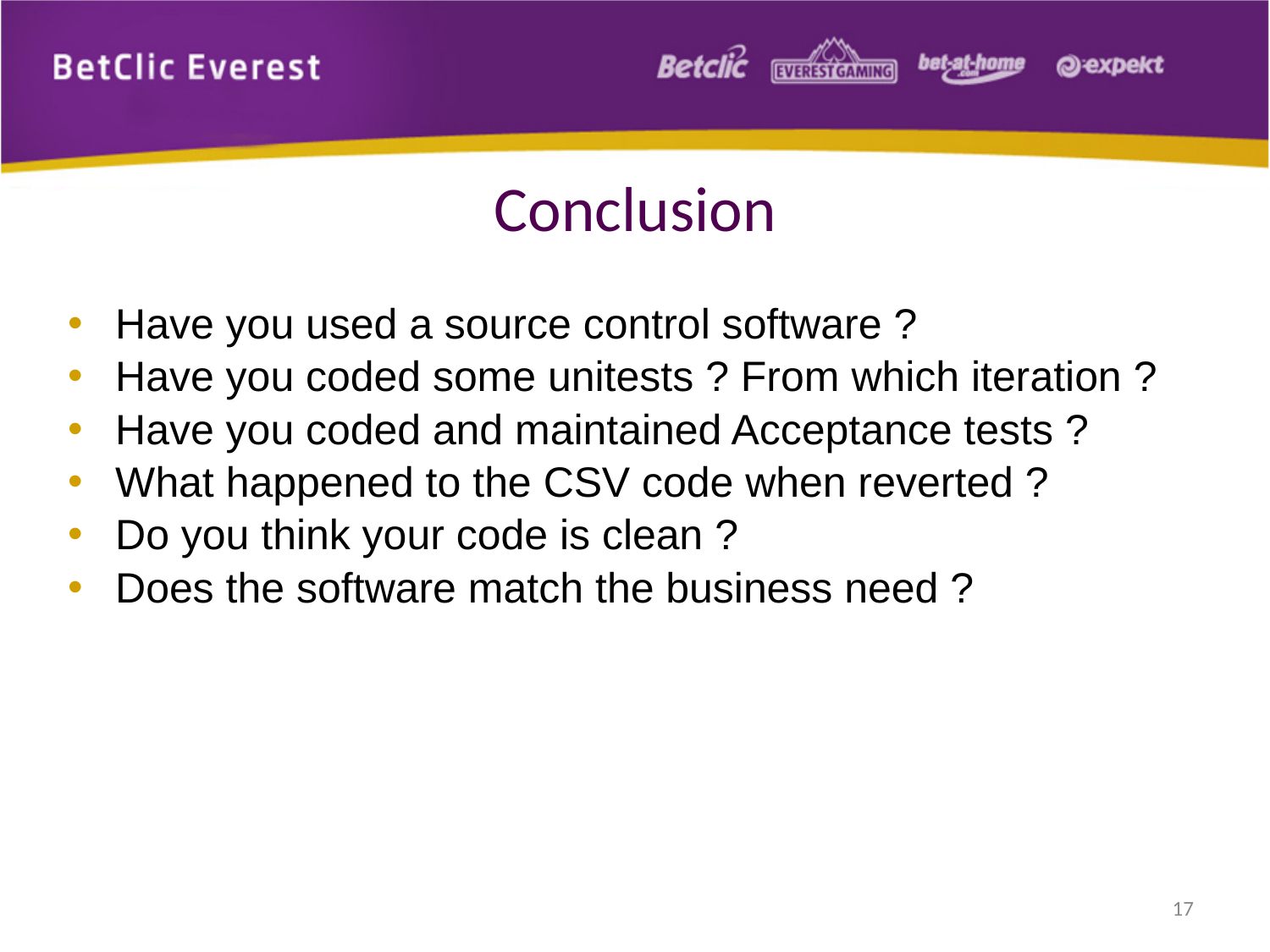

# Conclusion
Have you used a source control software ?
Have you coded some unitests ? From which iteration ?
Have you coded and maintained Acceptance tests ?
What happened to the CSV code when reverted ?
Do you think your code is clean ?
Does the software match the business need ?
17